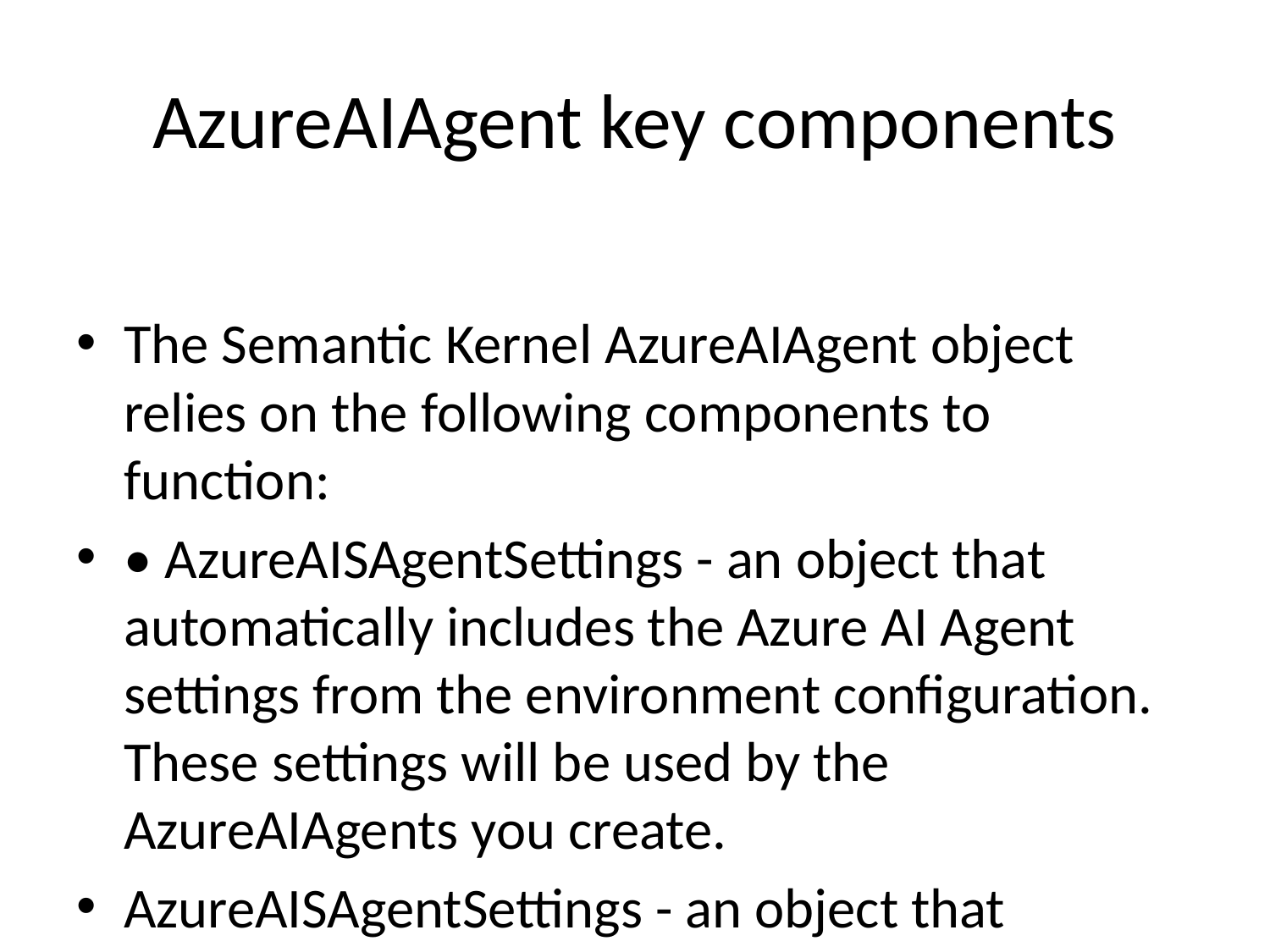

# AzureAIAgent key components

The Semantic Kernel AzureAIAgent object relies on the following components to function:
• AzureAISAgentSettings - an object that automatically includes the Azure AI Agent settings from the environment configuration. These settings will be used by the AzureAIAgents you create.
AzureAISAgentSettings - an object that automatically includes the Azure AI Agent settings from the environment configuration. These settings will be used by the AzureAIAgents you create.
• AzureAIAgent client - an object that manages the connection to your Azure AI Foundry project. This object allows you to access the services and models associated with your project.
AzureAIAgent client - an object that manages the connection to your Azure AI Foundry project. This object allows you to access the services and models associated with your project.
• Agent service - the AzureAIAgent client also contains an agent operations service. This service helps streamline the process of creating, managing, and running the agents for your project.
Agent service - the AzureAIAgent client also contains an agent operations service. This service helps streamline the process of creating, managing, and running the agents for your project.
• Agent definition - the AzureAI Agent model created via the AzureAI Project client. This definition specifies the AI deployment model that should be used, and the name and instructions for the agent.
Agent definition - the AzureAI Agent model created via the AzureAI Project client. This definition specifies the AI deployment model that should be used, and the name and instructions for the agent.
• AzureAIAgentThread - automatically maintains the conversation history between agents and users, and the state. You can add messages to a thread and use the agent to invoke a response from the LLM.
AzureAIAgentThread - automatically maintains the conversation history between agents and users, and the state. You can add messages to a thread and use the agent to invoke a response from the LLM.
These components work together to allow you to create an agent with instructions to define its purpose and invoke responses from the AI model.